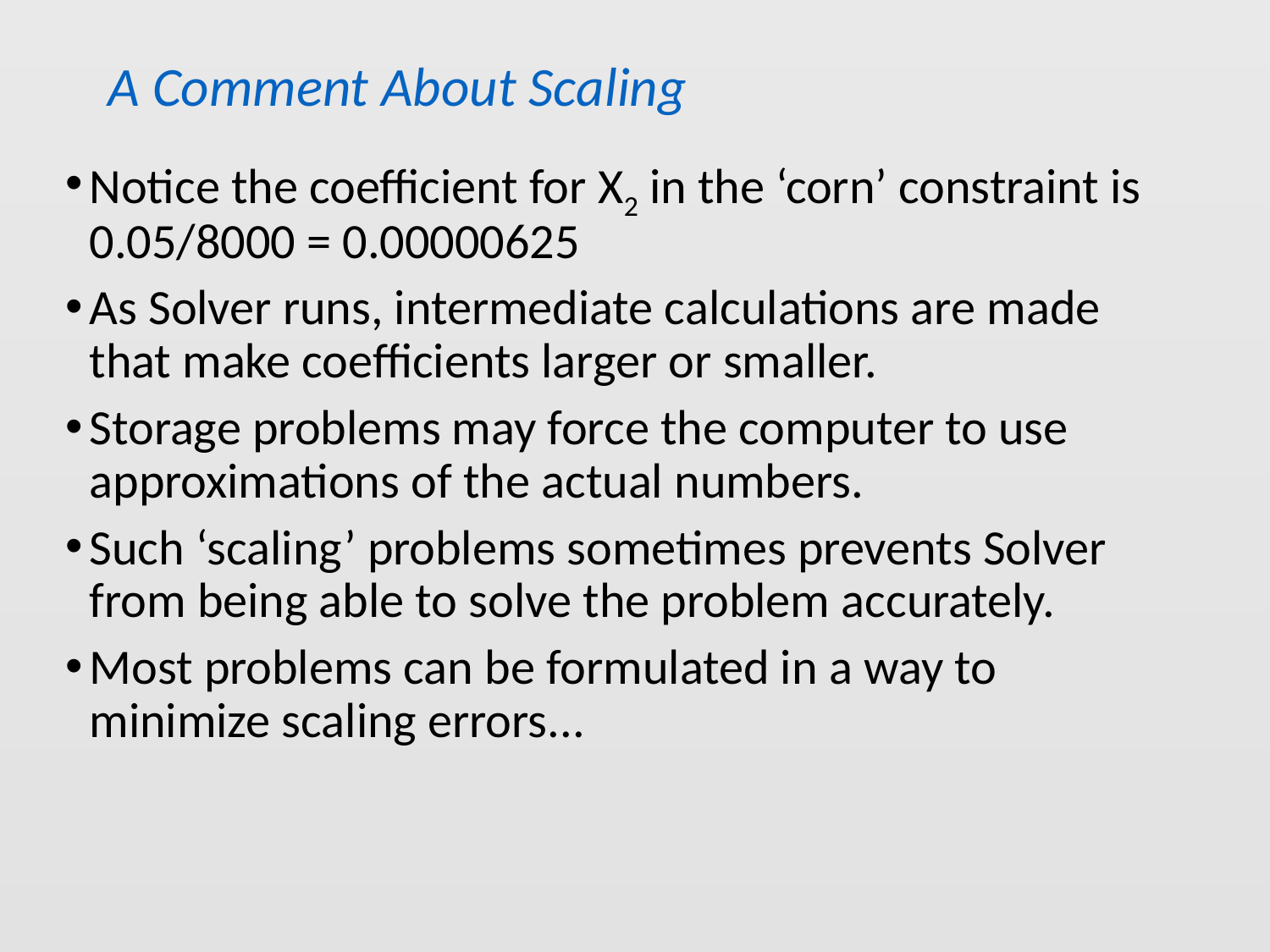

# A Comment About Scaling
Notice the coefficient for X2 in the ‘corn’ constraint is 0.05/8000 = 0.00000625
As Solver runs, intermediate calculations are made that make coefficients larger or smaller.
Storage problems may force the computer to use approximations of the actual numbers.
Such ‘scaling’ problems sometimes prevents Solver from being able to solve the problem accurately.
Most problems can be formulated in a way to minimize scaling errors...